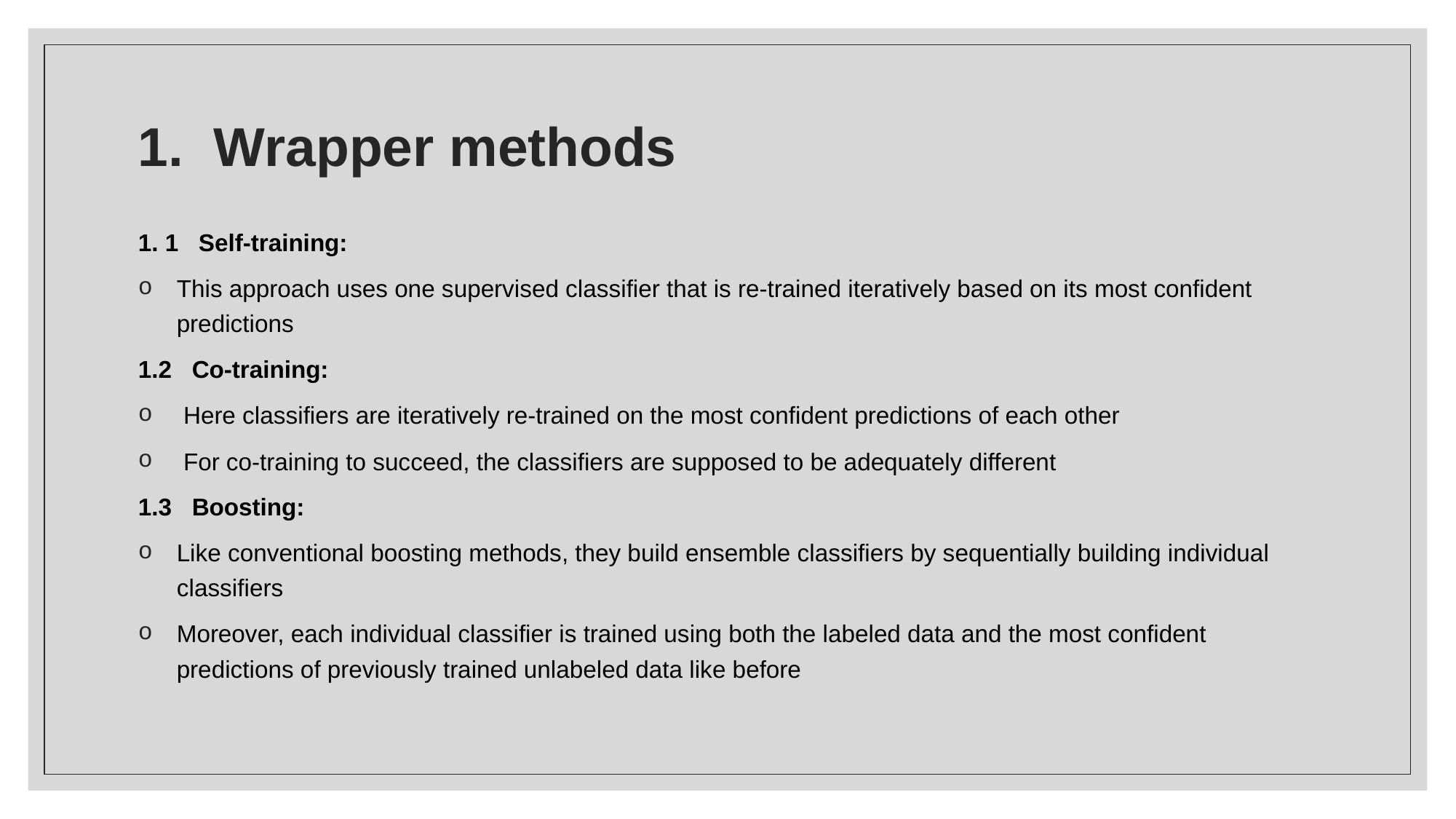

# 1.  Wrapper methods

1. 1   Self-training:
This approach uses one supervised classifier that is re-trained iteratively based on its most confident predictions
1.2   Co-training:
 Here classifiers are iteratively re-trained on the most confident predictions of each other
 For co-training to succeed, the classifiers are supposed to be adequately different
1.3   Boosting:
Like conventional boosting methods, they build ensemble classifiers by sequentially building individual classifiers
Moreover, each individual classifier is trained using both the labeled data and the most confident predictions of previously trained unlabeled data like before